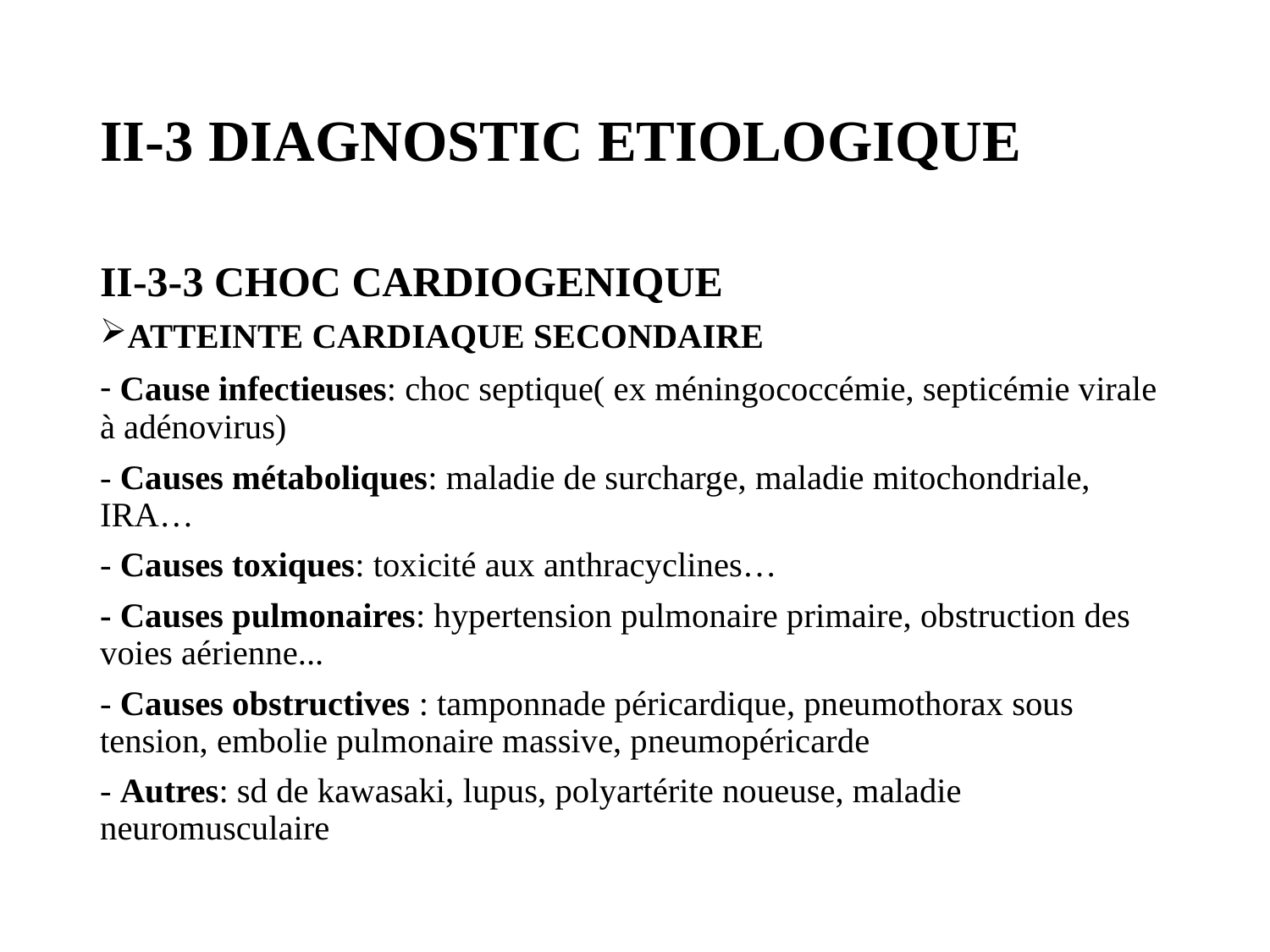

# II-3 DIAGNOSTIC ETIOLOGIQUE
II-3-3 CHOC CARDIOGENIQUE
ATTEINTE CARDIAQUE SECONDAIRE
- Cause infectieuses: choc septique( ex méningococcémie, septicémie virale à adénovirus)
- Causes métaboliques: maladie de surcharge, maladie mitochondriale, IRA…
- Causes toxiques: toxicité aux anthracyclines…
- Causes pulmonaires: hypertension pulmonaire primaire, obstruction des voies aérienne...
- Causes obstructives : tamponnade péricardique, pneumothorax sous tension, embolie pulmonaire massive, pneumopéricarde
- Autres: sd de kawasaki, lupus, polyartérite noueuse, maladie neuromusculaire